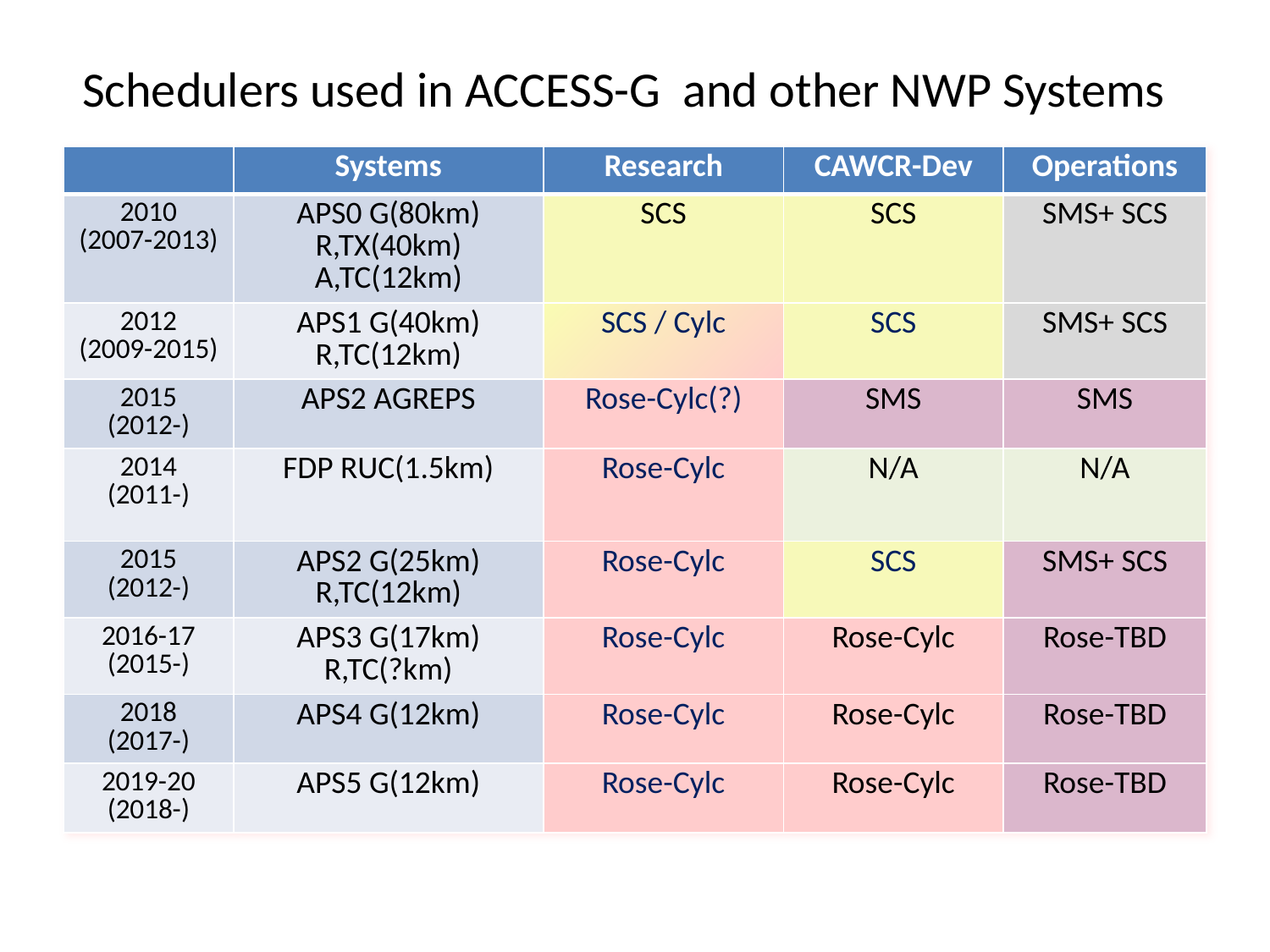

# Schedulers used in ACCESS-G  and other NWP Systems
|  | Systems | Research | CAWCR-Dev | Operations |
| --- | --- | --- | --- | --- |
| 2010 (2007-2013) | APS0 G(80km) R,TX(40km) A,TC(12km) | SCS | SCS | SMS+ SCS |
| 2012 (2009-2015) | APS1 G(40km) R,TC(12km) | SCS / Cylc | SCS | SMS+ SCS |
| 2015 (2012-) | APS2 AGREPS | Rose-Cylc(?) | SMS | SMS |
| 2014 (2011-) | FDP RUC(1.5km) | Rose-Cylc | N/A | N/A |
| 2015 (2012-) | APS2 G(25km) R,TC(12km) | Rose-Cylc | SCS | SMS+ SCS |
| 2016-17 (2015-) | APS3 G(17km) R,TC(?km) | Rose-Cylc | Rose-Cylc | Rose-TBD |
| 2018 (2017-) | APS4 G(12km) | Rose-Cylc | Rose-Cylc | Rose-TBD |
| 2019-20 (2018-) | APS5 G(12km) | Rose-Cylc | Rose-Cylc | Rose-TBD |